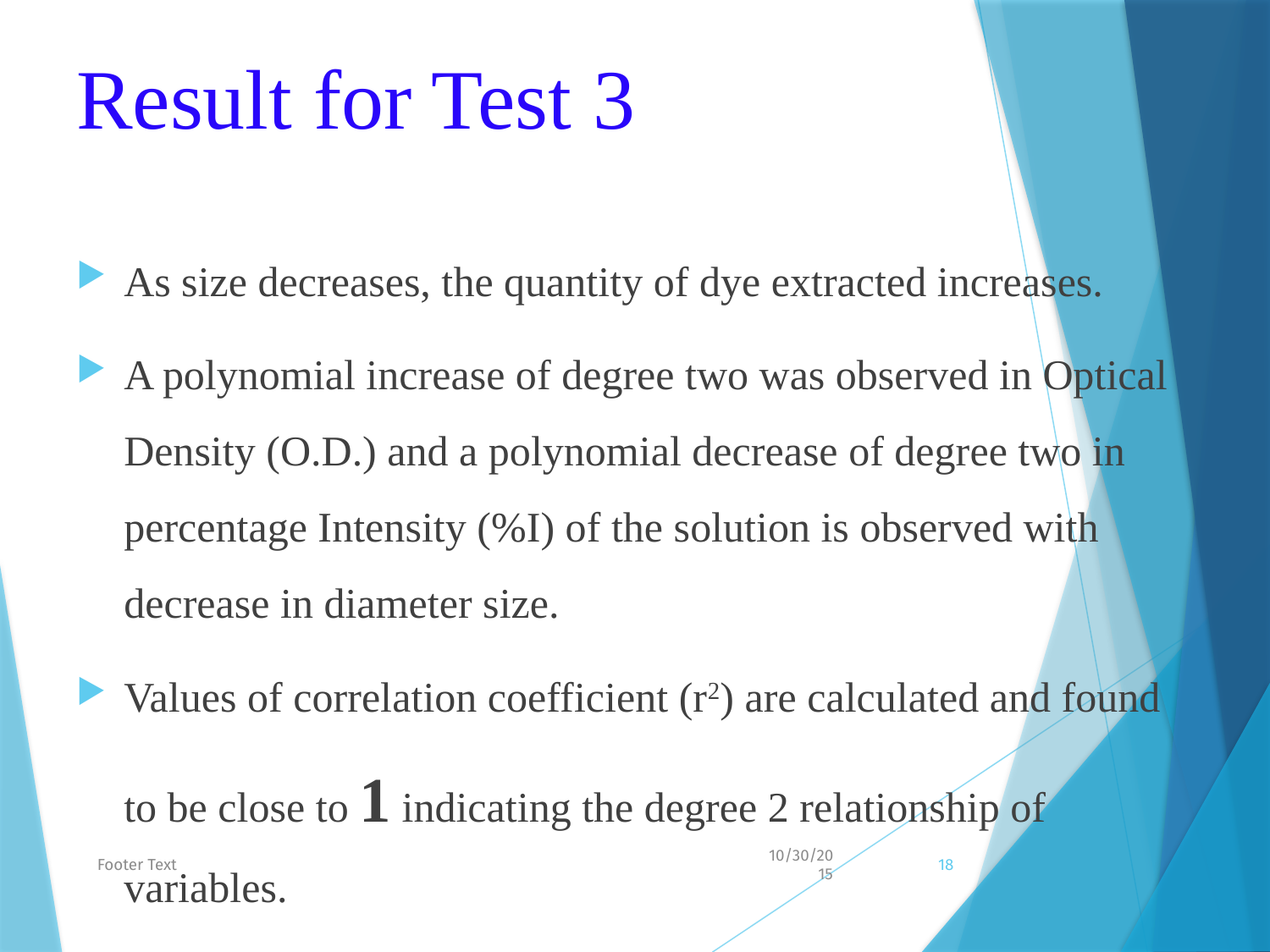

Result for Test 3
As size decreases, the quantity of dye extracted increases.
A polynomial increase of degree two was observed in Optical Density (O.D.) and a polynomial decrease of degree two in percentage Intensity (%I) of the solution is observed with decrease in diameter size.
Values of correlation coefficient (r2) are calculated and found to be close to 1 indicating the degree 2 relationship of variables.

Footer Text
10/30/2015
18